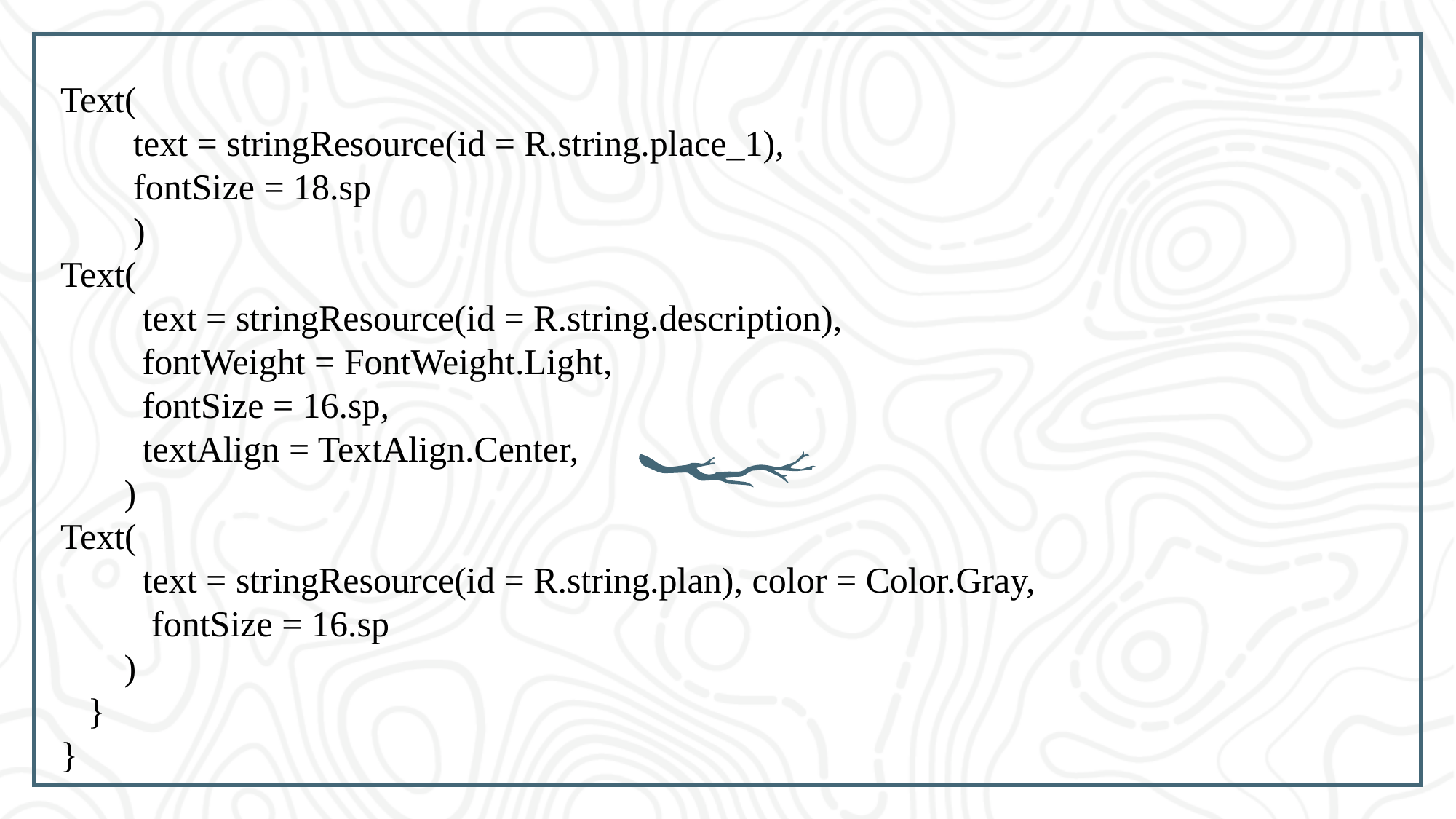

#
Text(
        text = stringResource(id = R.string.place_1),
        fontSize = 18.sp
        )
Text(
         text = stringResource(id = R.string.description),
         fontWeight = FontWeight.Light,
         fontSize = 16.sp,
         textAlign = TextAlign.Center,
       )
Text(
         text = stringResource(id = R.string.plan), color = Color.Gray,
          fontSize = 16.sp
       )
   }
}